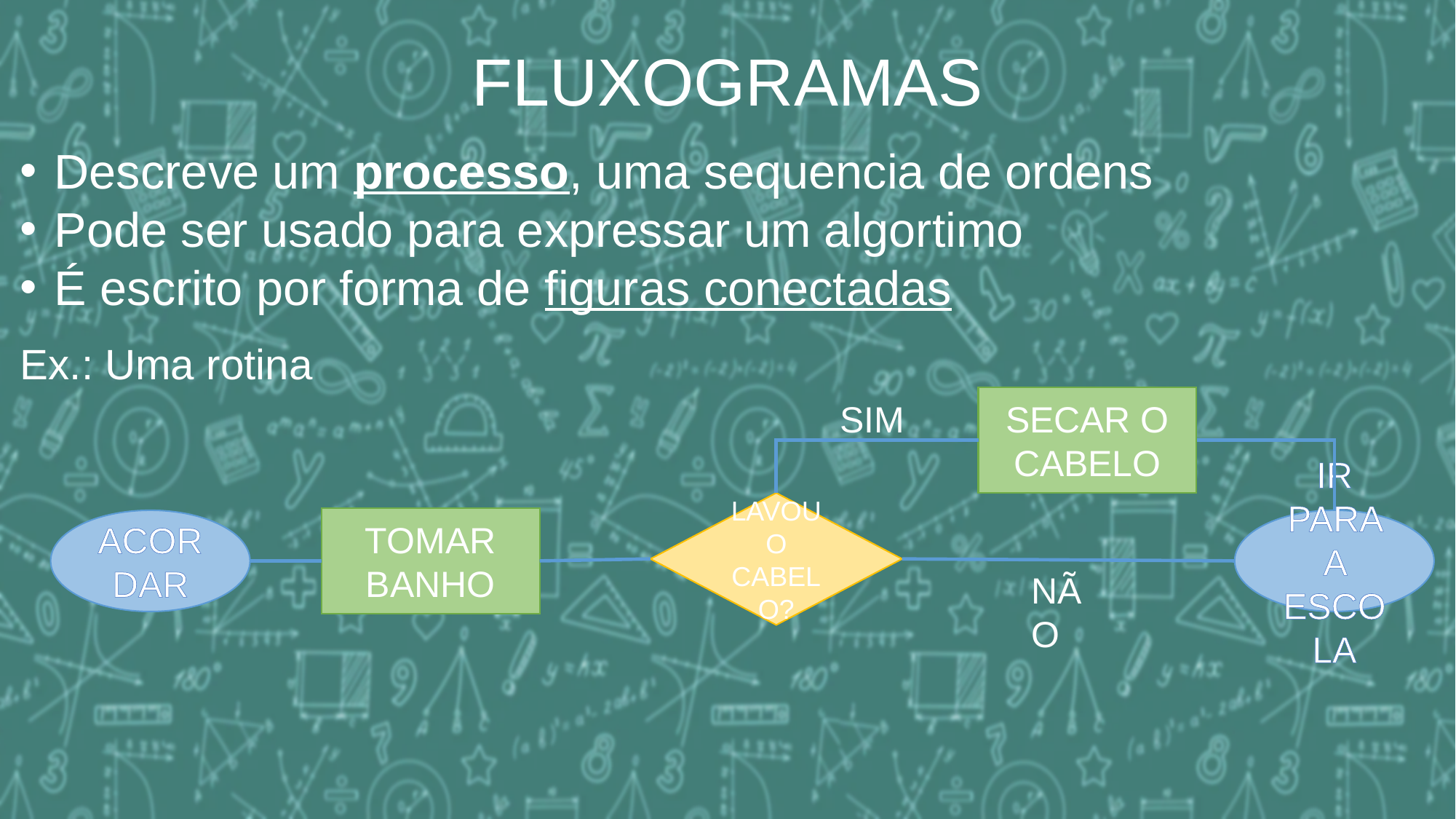

FLUXOGRAMAS
Descreve um processo, uma sequencia de ordens
Pode ser usado para expressar um algortimo
É escrito por forma de figuras conectadas
Ex.: Uma rotina
SECAR O CABELO
SIM
LAVOU O CABELO?
TOMAR BANHO
ACORDAR
IR PARA A ESCOLA
NÃO